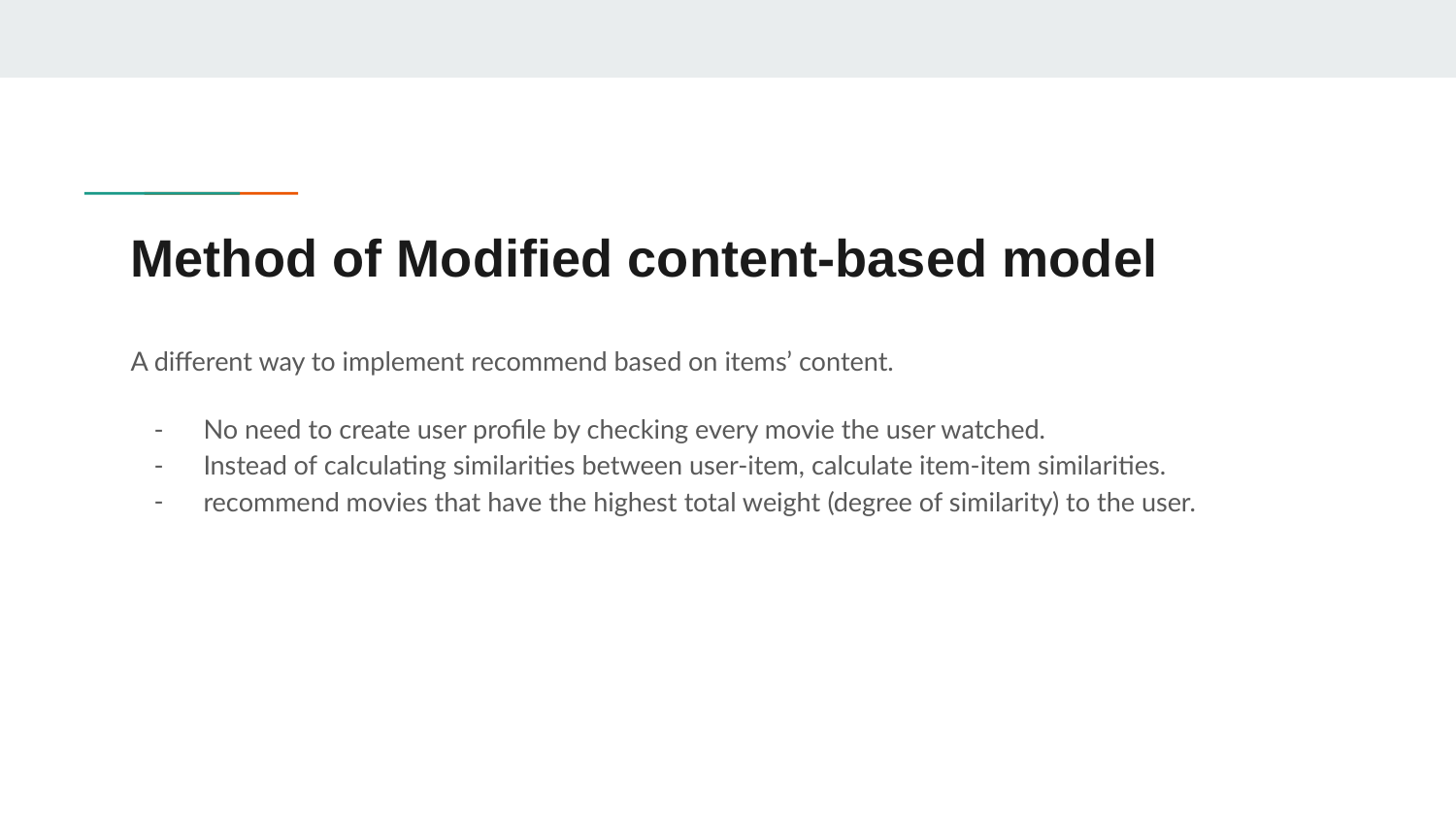

# Method of Modified content-based model
A different way to implement recommend based on items’ content.
No need to create user profile by checking every movie the user watched.
Instead of calculating similarities between user-item, calculate item-item similarities.
recommend movies that have the highest total weight (degree of similarity) to the user.